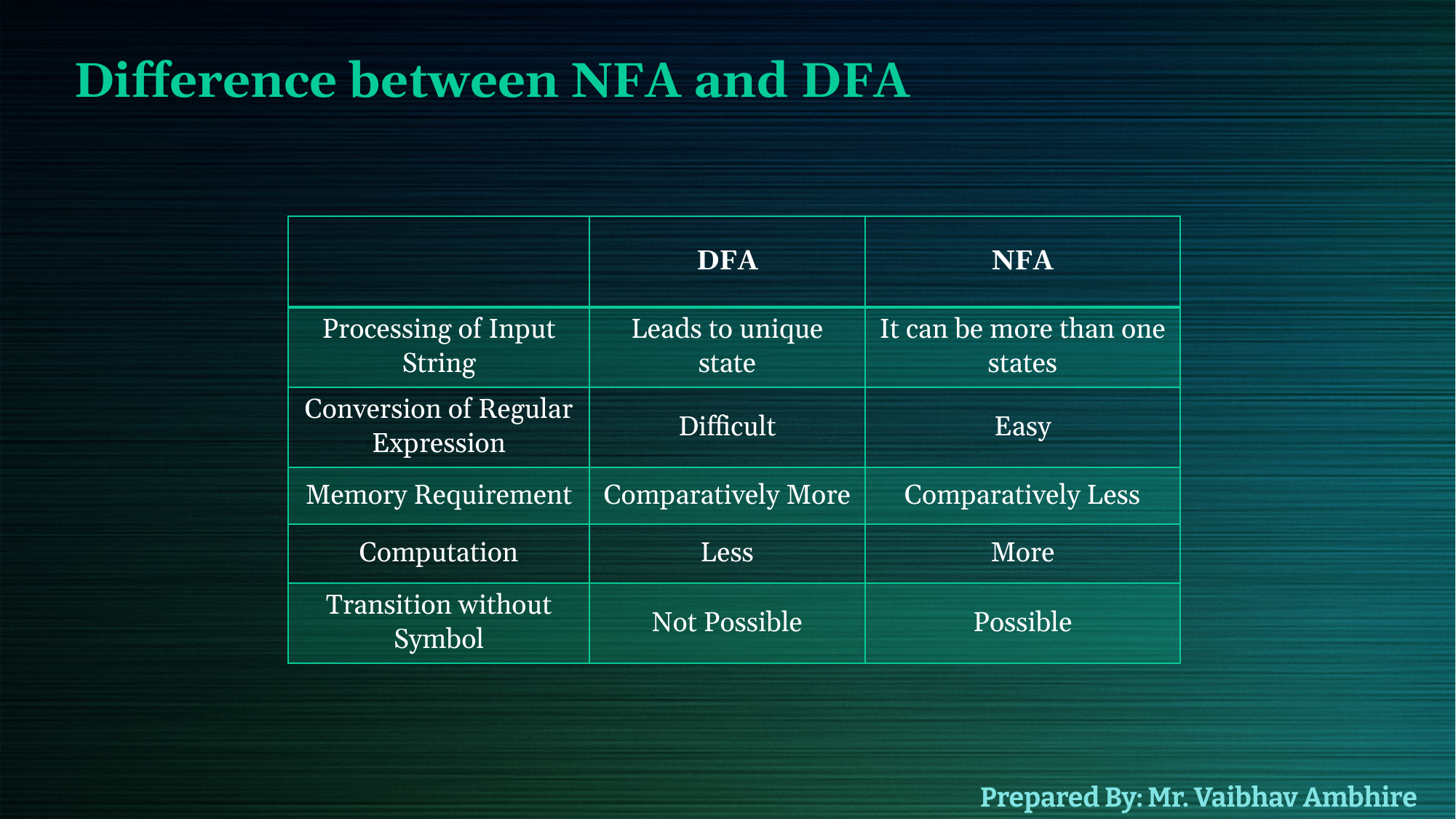

# Difference between NFA and DFA
|  | DFA | NFA |
| --- | --- | --- |
| Processing of Input String | Leads to unique state | It can be more than one states |
| Conversion of Regular Expression | Difficult | Easy |
| Memory Requirement | Comparatively More | Comparatively Less |
| Computation | Less | More |
| Transition without Symbol | Not Possible | Possible |